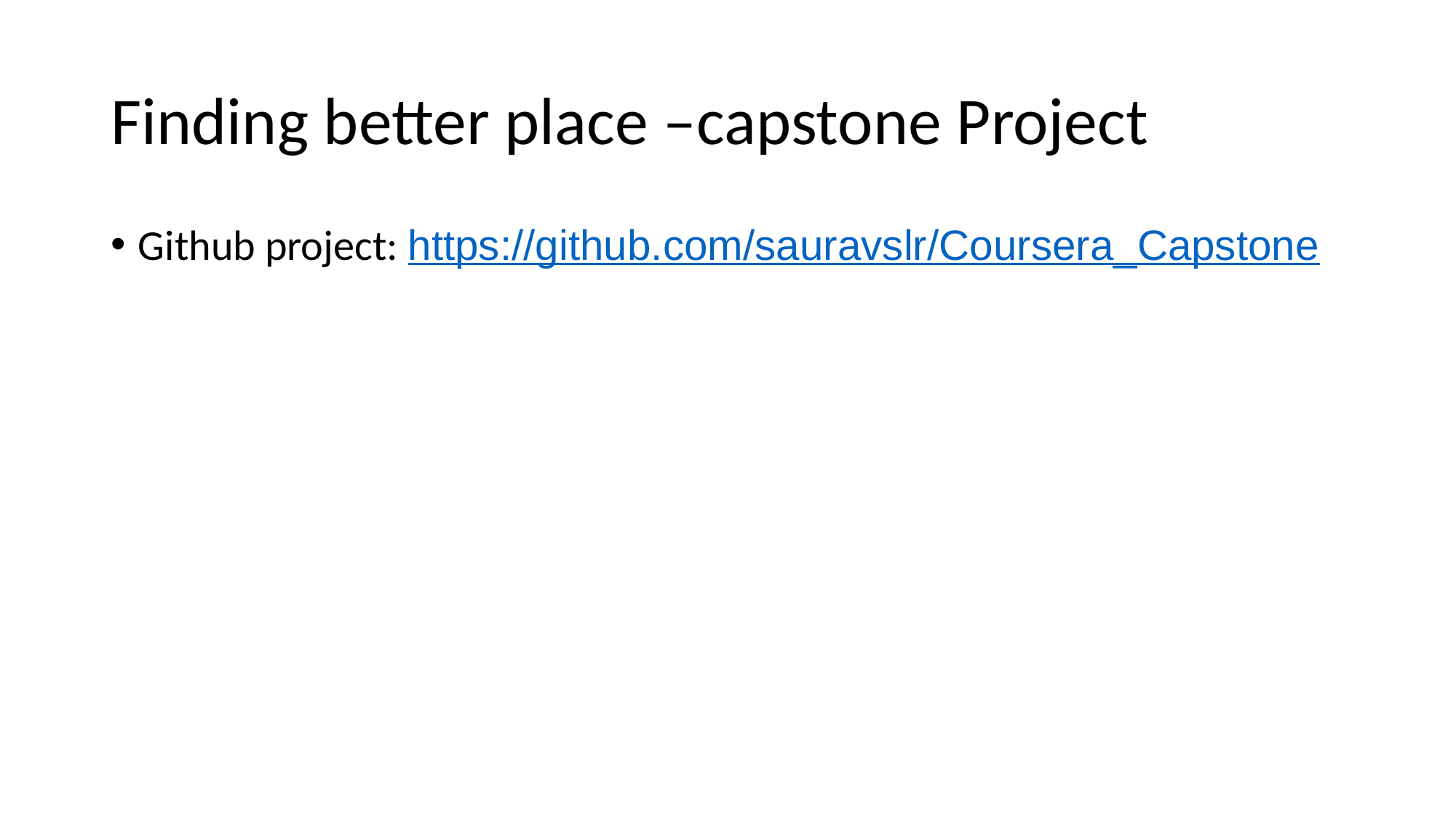

# Finding better place –capstone Project
Github project: https://github.com/sauravslr/Coursera_Capstone